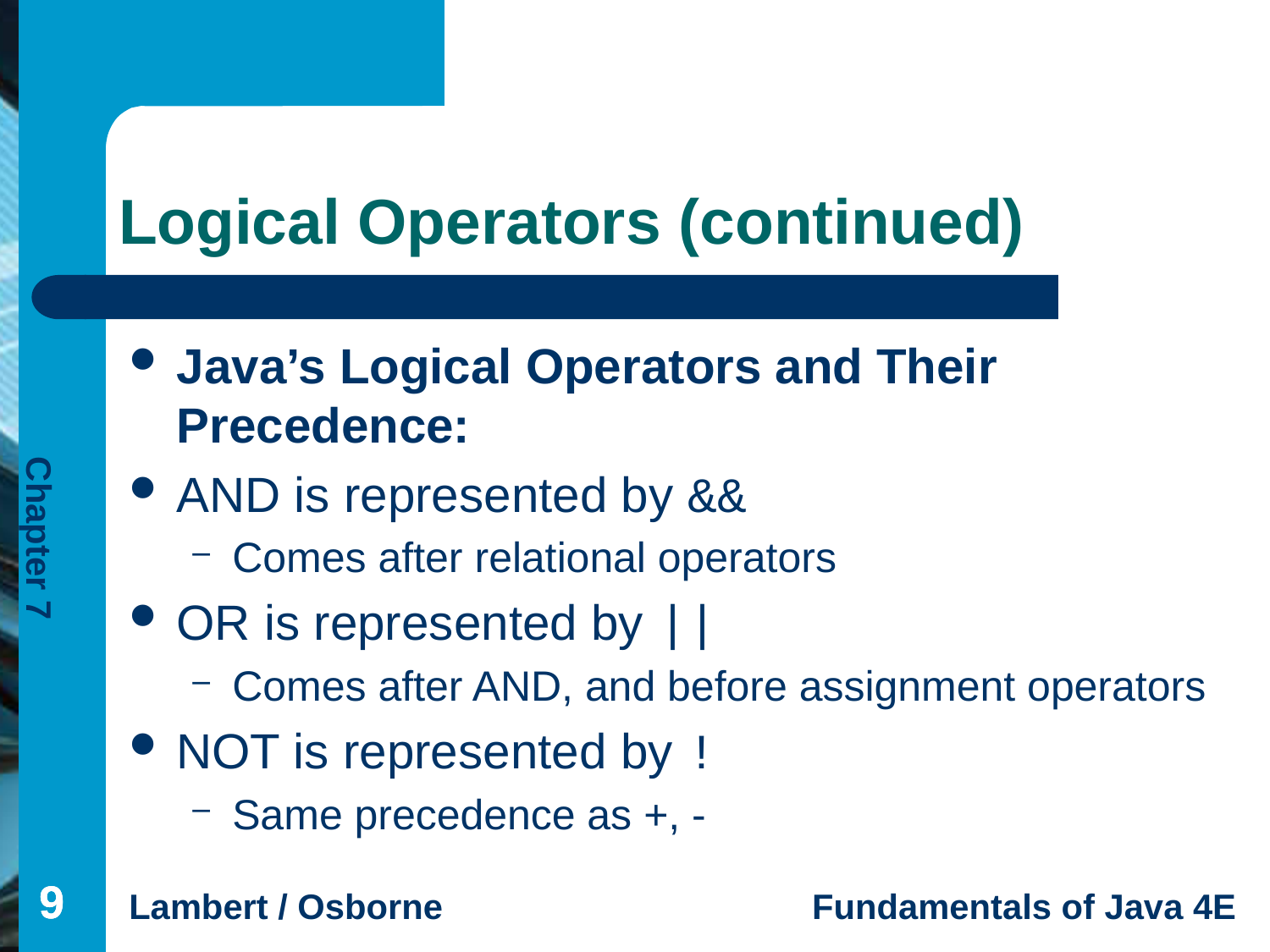

# Logical Operators (continued)
Java’s Logical Operators and Their Precedence:
AND is represented by &&
Comes after relational operators
OR is represented by ||
Comes after AND, and before assignment operators
NOT is represented by !
Same precedence as +, -
9
9
9